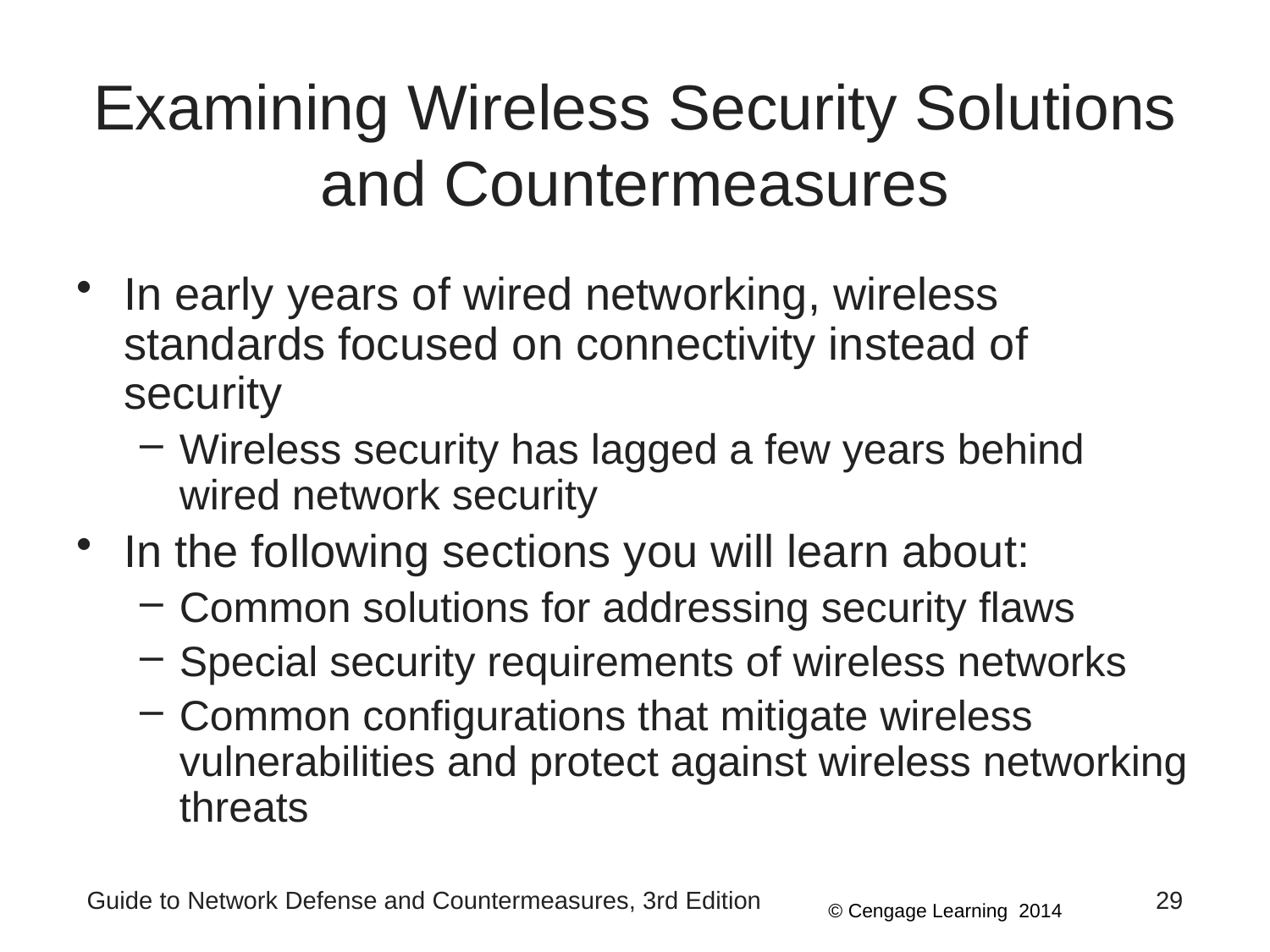

# Examining Wireless Security Solutions and Countermeasures
In early years of wired networking, wireless standards focused on connectivity instead of security
Wireless security has lagged a few years behind wired network security
In the following sections you will learn about:
Common solutions for addressing security flaws
Special security requirements of wireless networks
Common configurations that mitigate wireless vulnerabilities and protect against wireless networking threats
Guide to Network Defense and Countermeasures, 3rd Edition
29